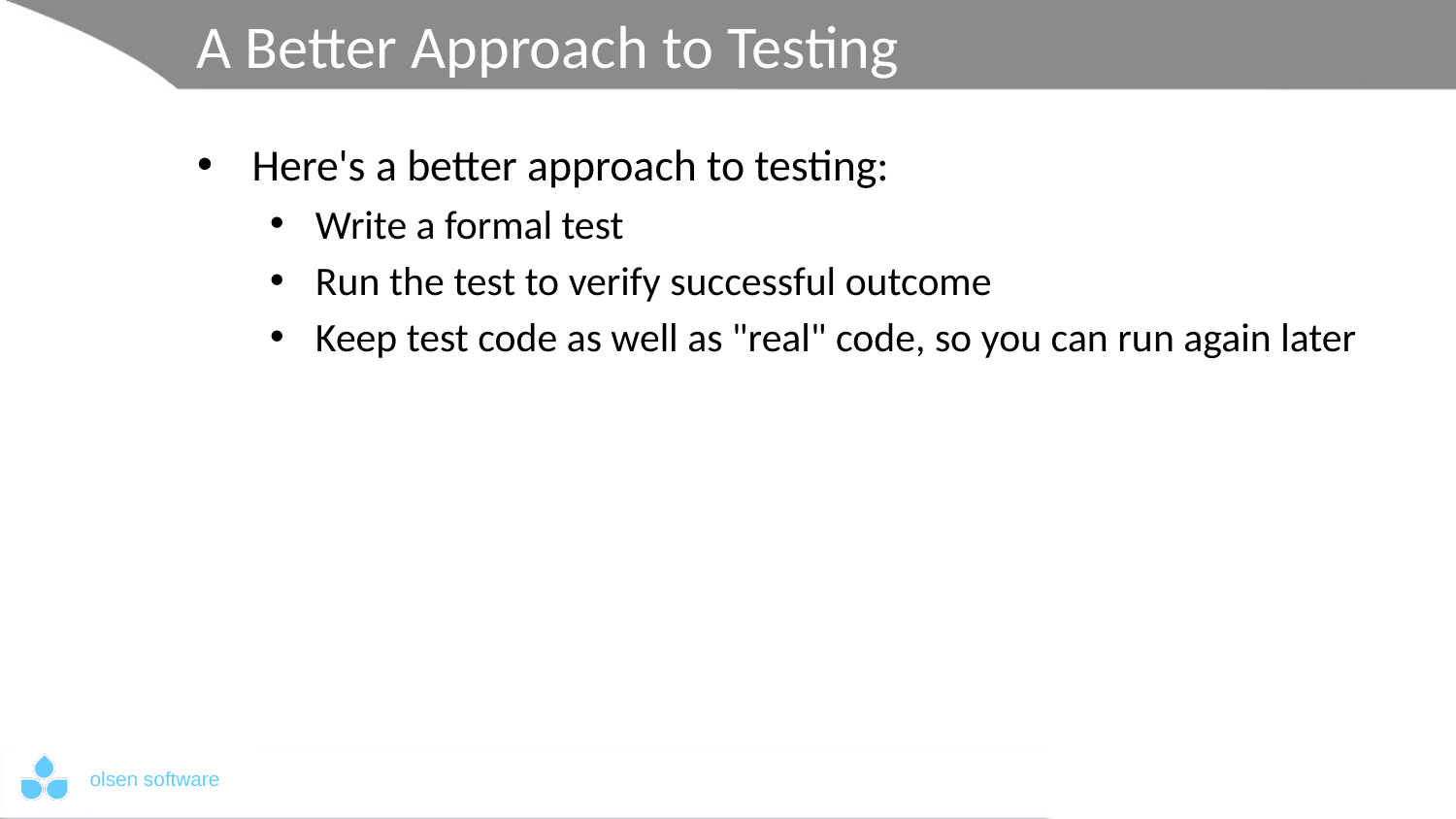

# A Better Approach to Testing
Here's a better approach to testing:
Write a formal test
Run the test to verify successful outcome
Keep test code as well as "real" code, so you can run again later